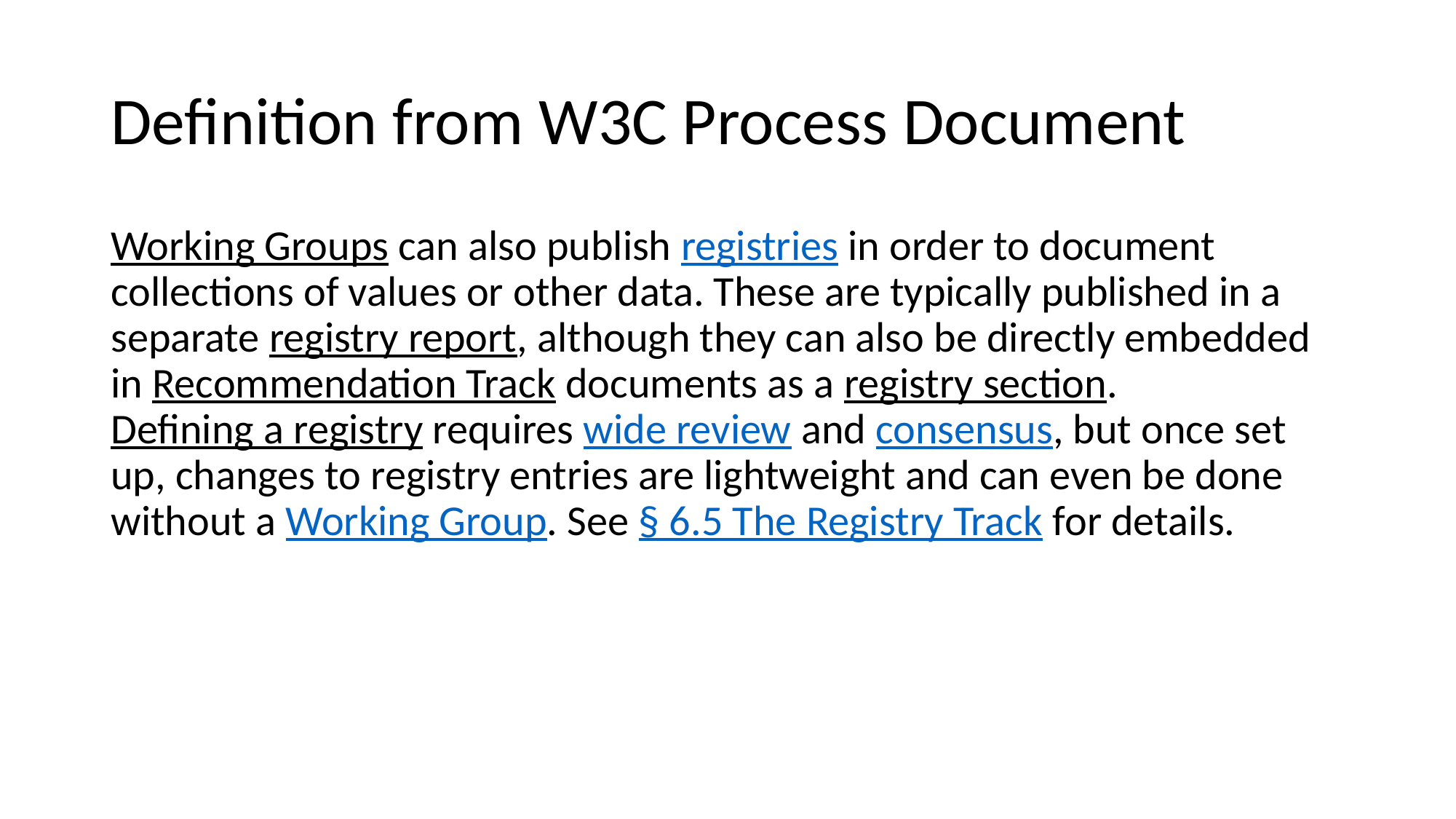

# Definition from W3C Process Document
Working Groups can also publish registries in order to document collections of values or other data. These are typically published in a separate registry report, although they can also be directly embedded in Recommendation Track documents as a registry section. Defining a registry requires wide review and consensus, but once set up, changes to registry entries are lightweight and can even be done without a Working Group. See § 6.5 The Registry Track for details.